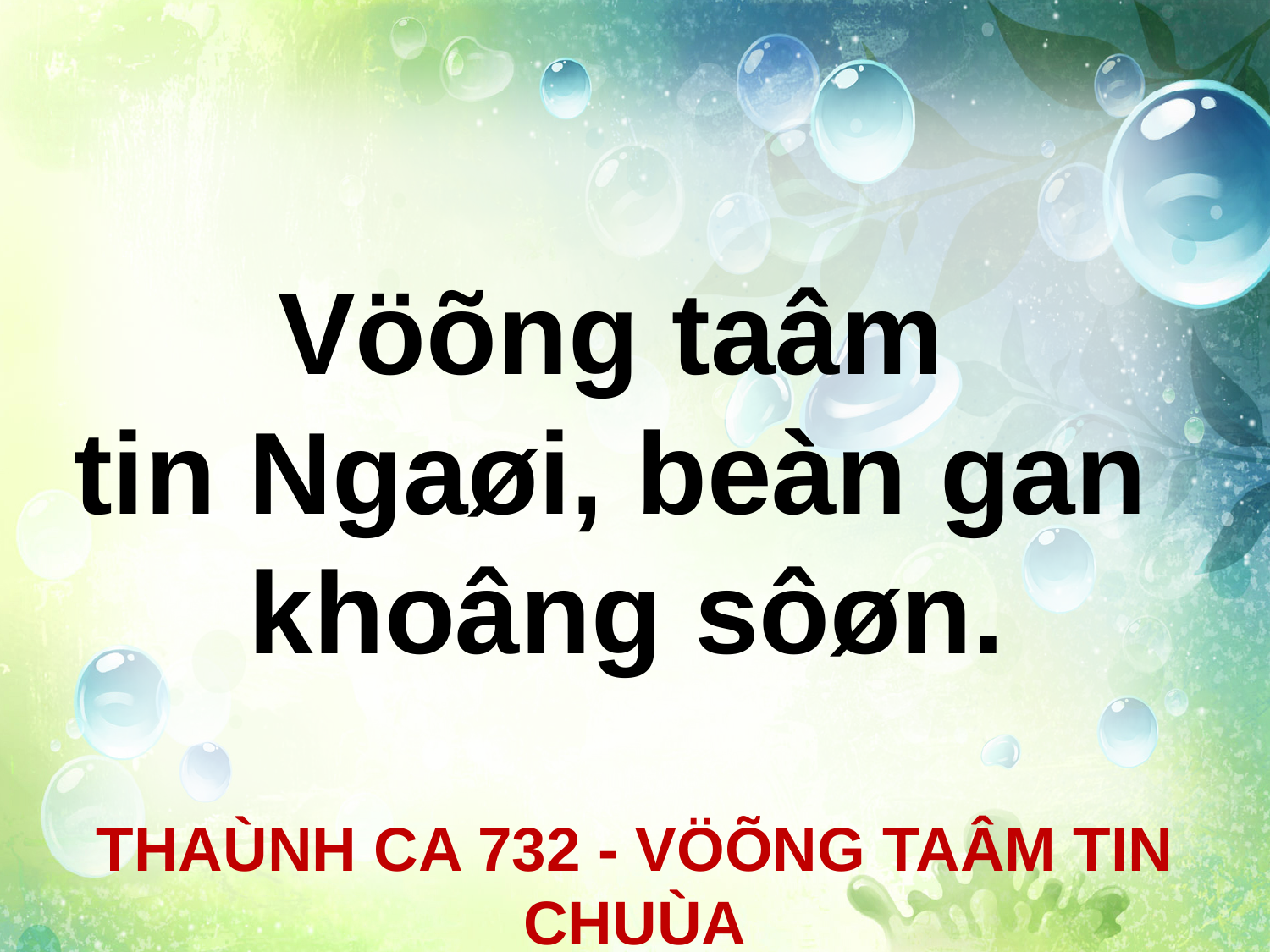

Vöõng taâm
tin Ngaøi, beàn gan
khoâng sôøn.
THAÙNH CA 732 - VÖÕNG TAÂM TIN CHUÙA